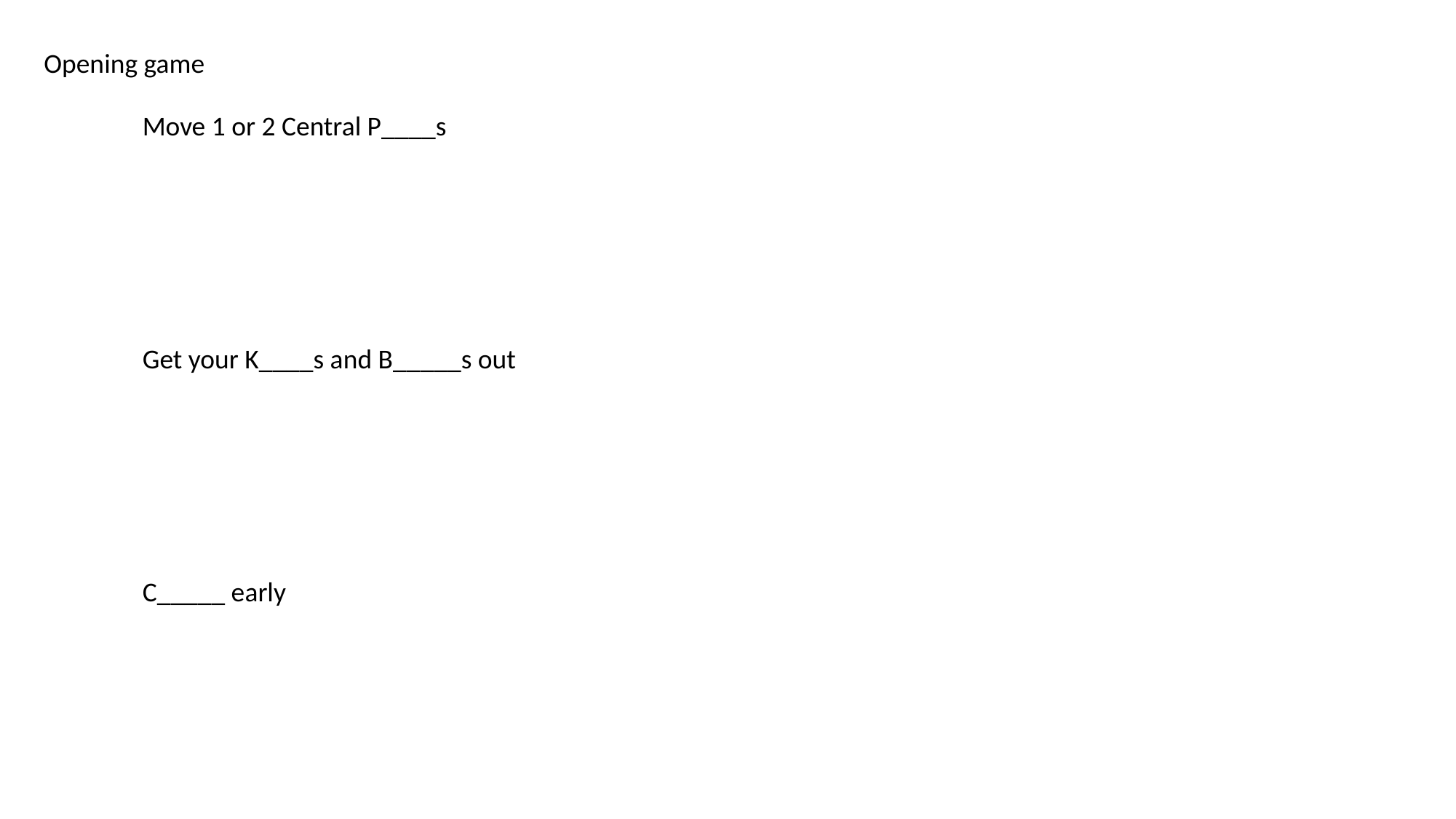

Opening game
Move 1 or 2 Central P____s
Get your K____s and B_____s out
C_____ early